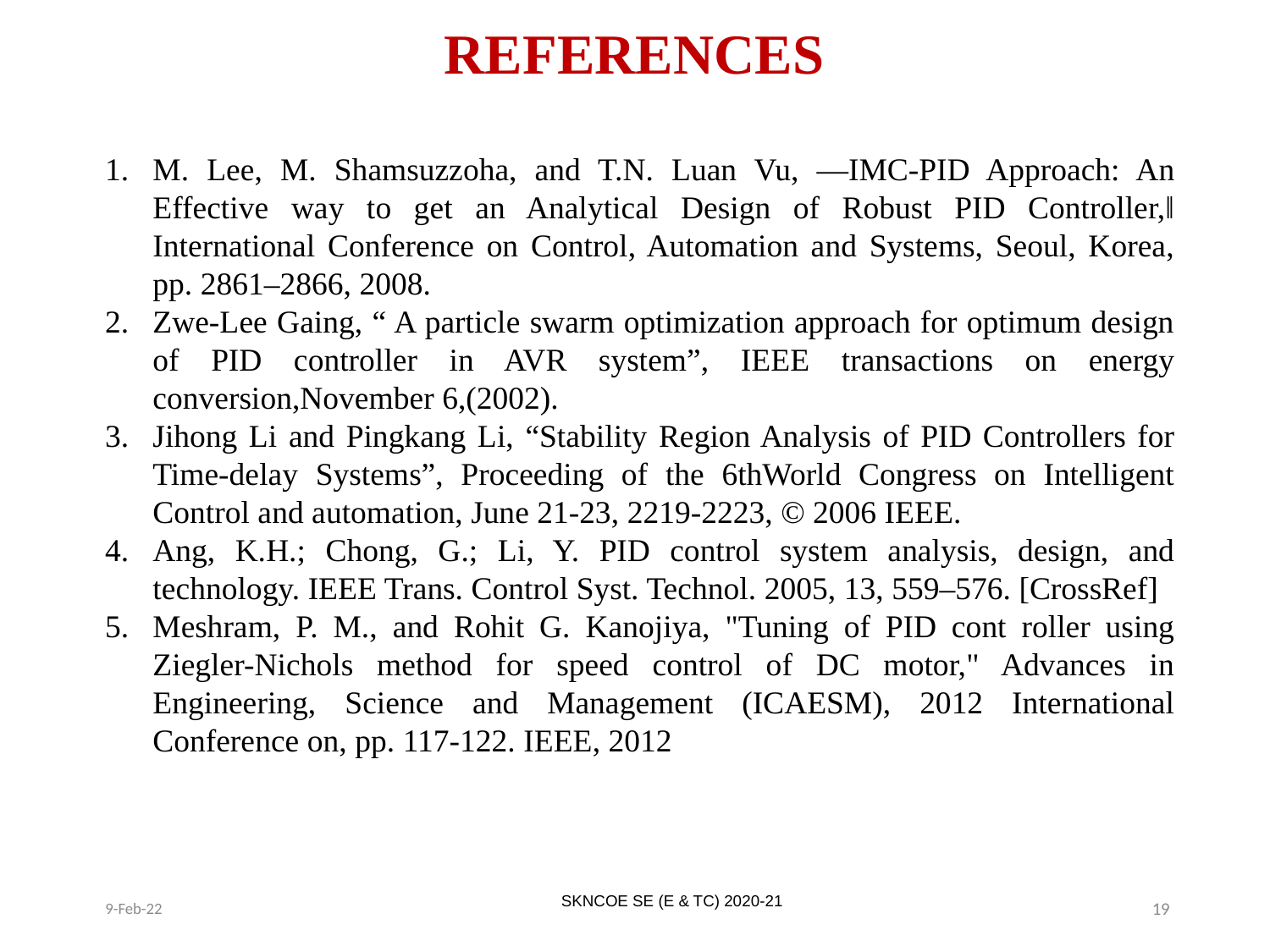

# REFERENCES
M. Lee, M. Shamsuzzoha, and T.N. Luan Vu, ―IMC-PID Approach: An Effective way to get an Analytical Design of Robust PID Controller,‖ International Conference on Control, Automation and Systems, Seoul, Korea, pp. 2861–2866, 2008.
Zwe-Lee Gaing, “ A particle swarm optimization approach for optimum design of PID controller in AVR system”, IEEE transactions on energy conversion,November 6,(2002).
Jihong Li and Pingkang Li, “Stability Region Analysis of PID Controllers for Time-delay Systems”, Proceeding of the 6thWorld Congress on Intelligent Control and automation, June 21-23, 2219-2223, © 2006 IEEE.
Ang, K.H.; Chong, G.; Li, Y. PID control system analysis, design, and technology. IEEE Trans. Control Syst. Technol. 2005, 13, 559–576. [CrossRef]
Meshram, P. M., and Rohit G. Kanojiya, "Tuning of PID cont roller using Ziegler-Nichols method for speed control of DC motor," Advances in Engineering, Science and Management (ICAESM), 2012 International Conference on, pp. 117-122. IEEE, 2012

SKNCOE SE (E & TC) 2020-21
9-Feb-22
19